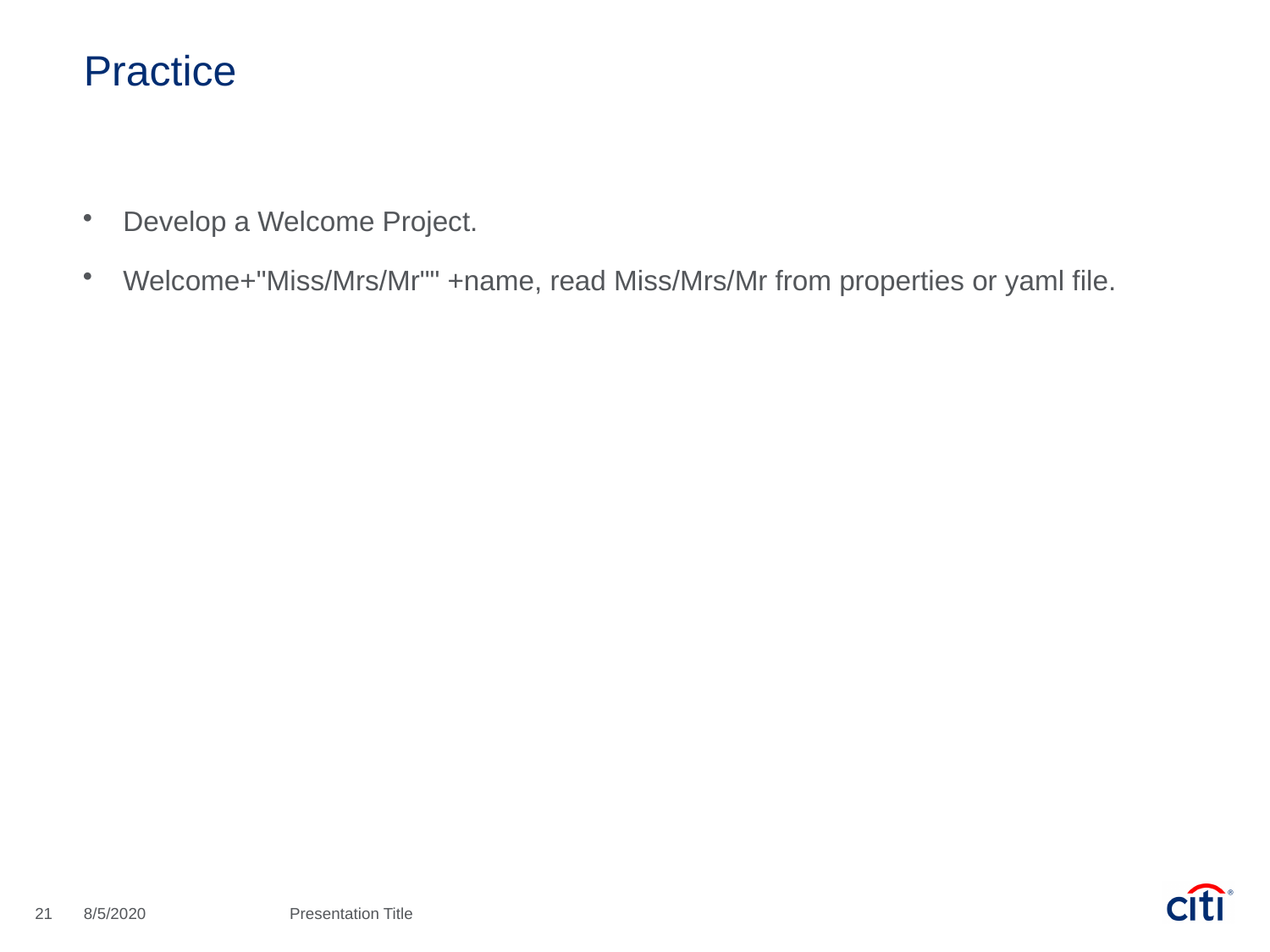

# Practice

Develop a Welcome Project.
Welcome+"Miss/Mrs/Mr"" +name, read Miss/Mrs/Mr from properties or yaml file.

21
8/5/2020
Presentation Title